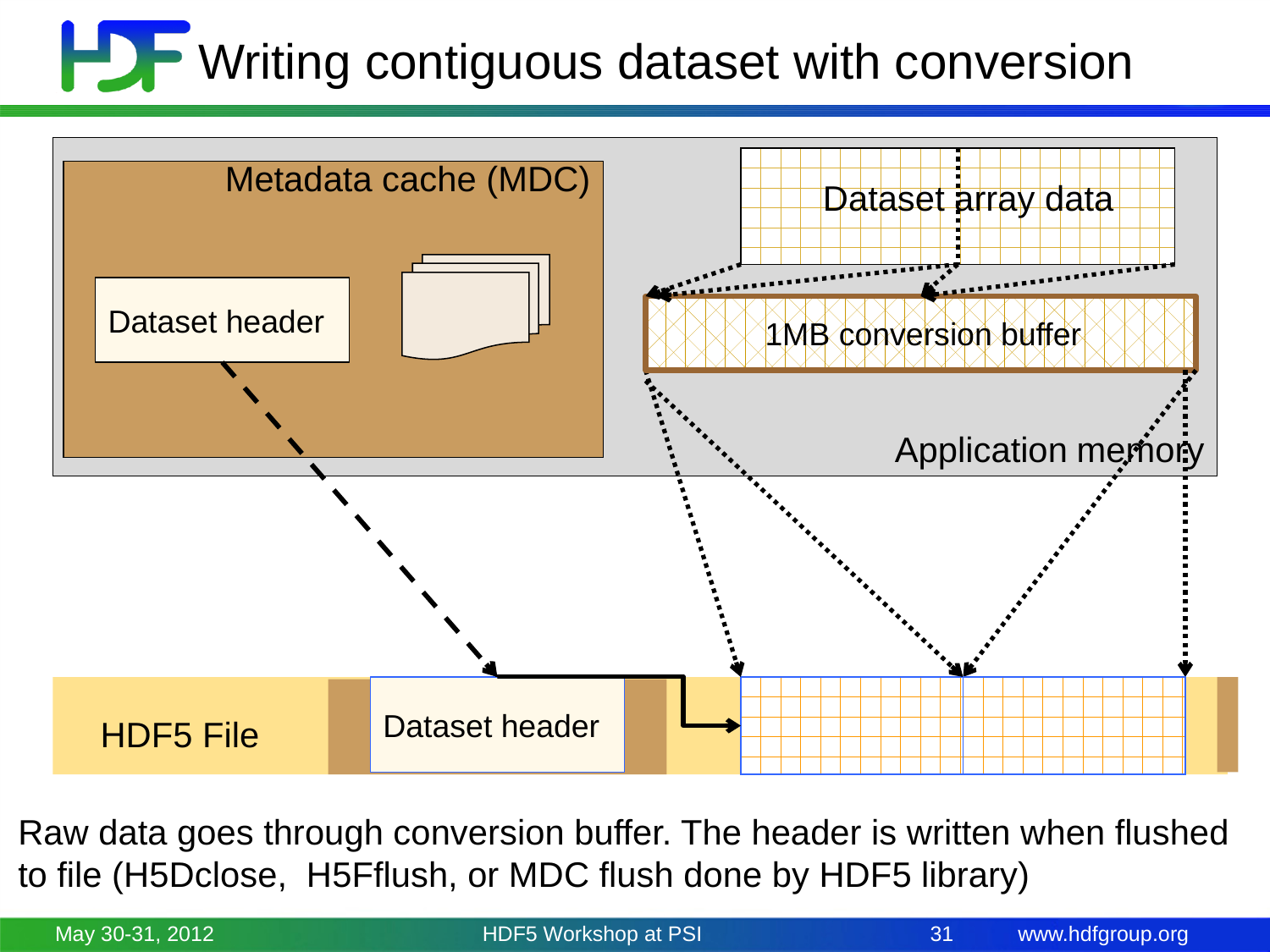

# Writing contiguous dataset with conversion
Application memory

Metadata cache (MDC)
Dataset array data

Dataset header
            1MB conversion buffer

Dataset header

HDF5 File
Raw data goes through conversion buffer. The header is written when flushed
to file (H5Dclose,  H5Fflush, or MDC flush done by HDF5 library)
May 30-31, 2012
HDF5 Workshop at PSI
31